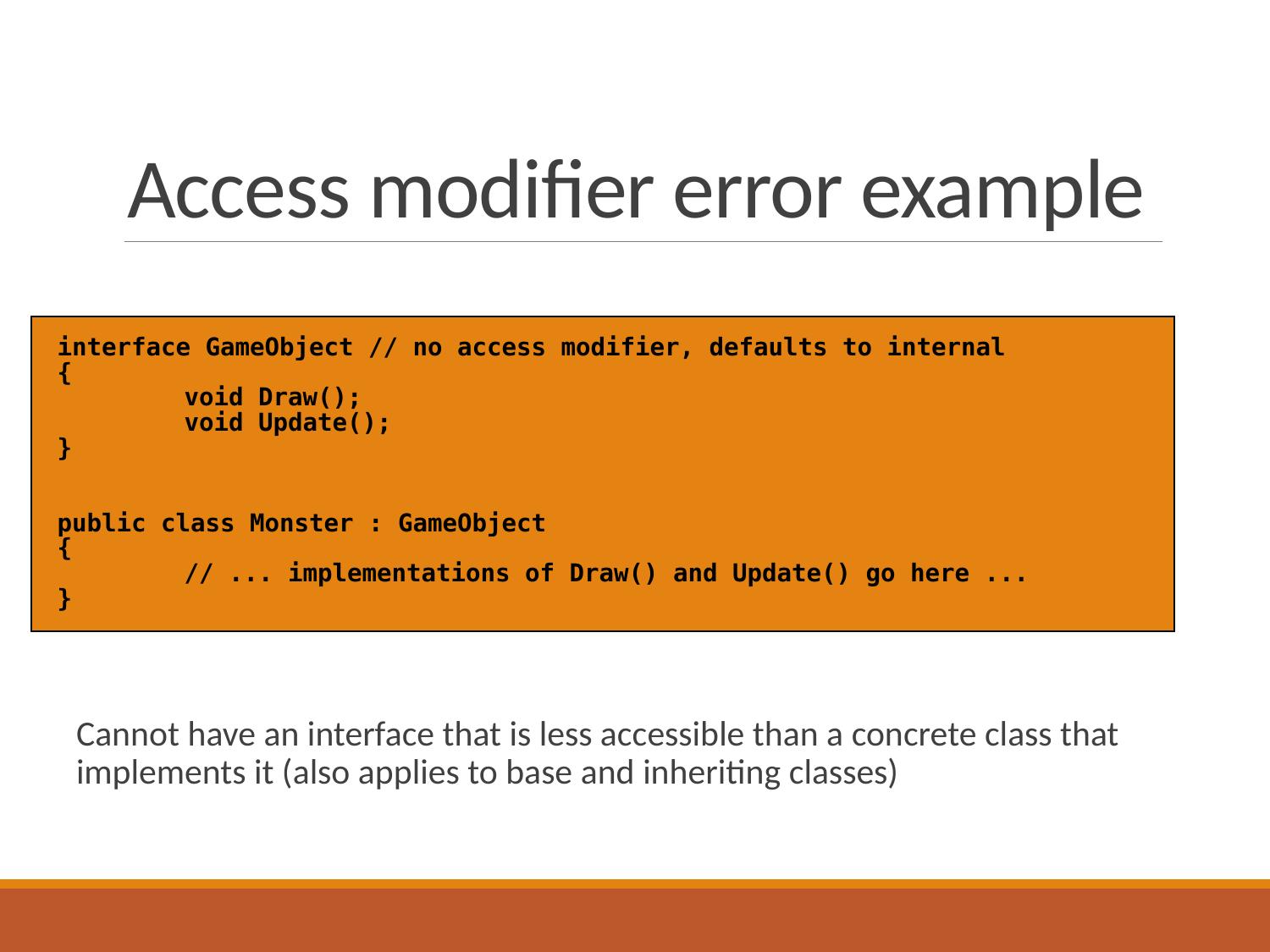

# Access modifier error example
interface GameObject // no access modifier, defaults to internal
{
	void Draw();
	void Update();
}

public class Monster : GameObject
{
	// ... implementations of Draw() and Update() go here ...
}
Cannot have an interface that is less accessible than a concrete class that implements it (also applies to base and inheriting classes)